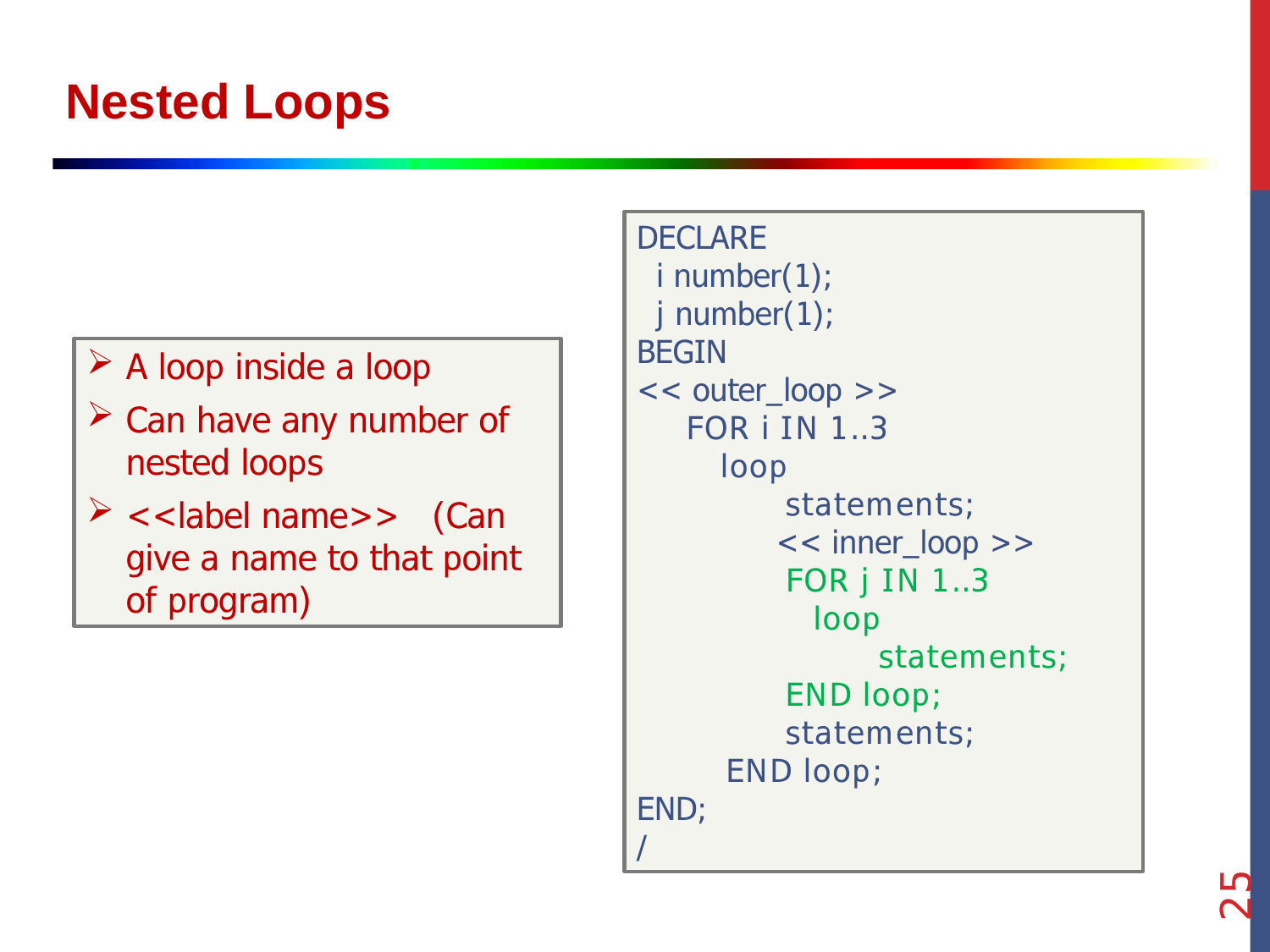

Nested Loops
DECLARE
  i number(1);
  j number(1);
BEGIN
<< outer_loop >>
     FOR i IN 1..3
         loop
                statements;
              << inner_loop >>
               FOR j IN 1..3
                   loop
                          statements;
                END loop;
                statements;
         END loop;
END;
/
A loop inside a loop
Can have any number of nested loops
<<label name>>   (Can give a name to that point of program)
25